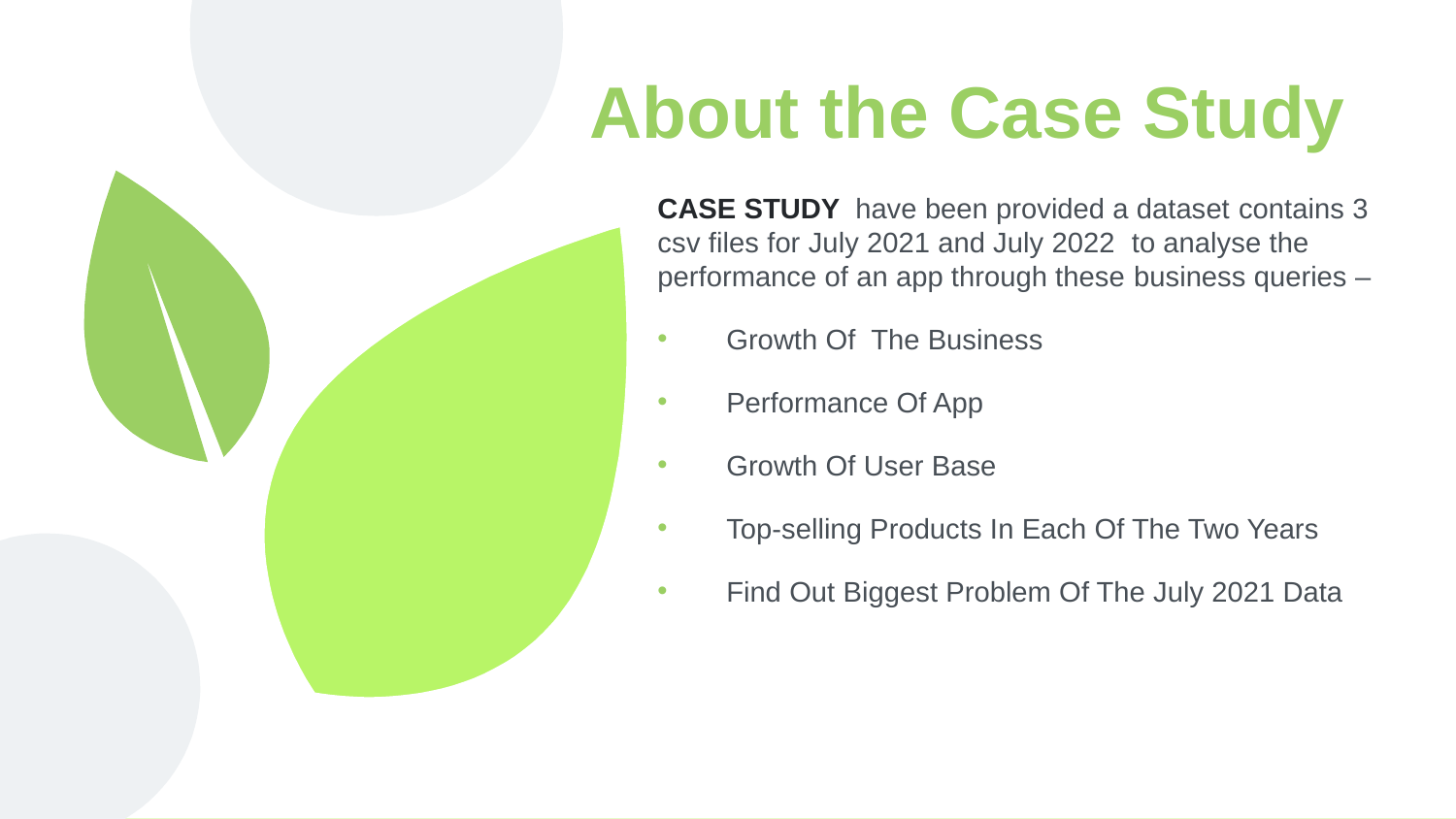

# About the Case Study
CASE STUDY  have been provided a dataset contains 3 csv files for July 2021 and July 2022  to analyse the performance of an app through these business queries –
 Growth Of  The Business
 Performance Of App
 Growth Of User Base
 Top-selling Products In Each Of The Two Years
 Find Out Biggest Problem Of The July 2021 Data